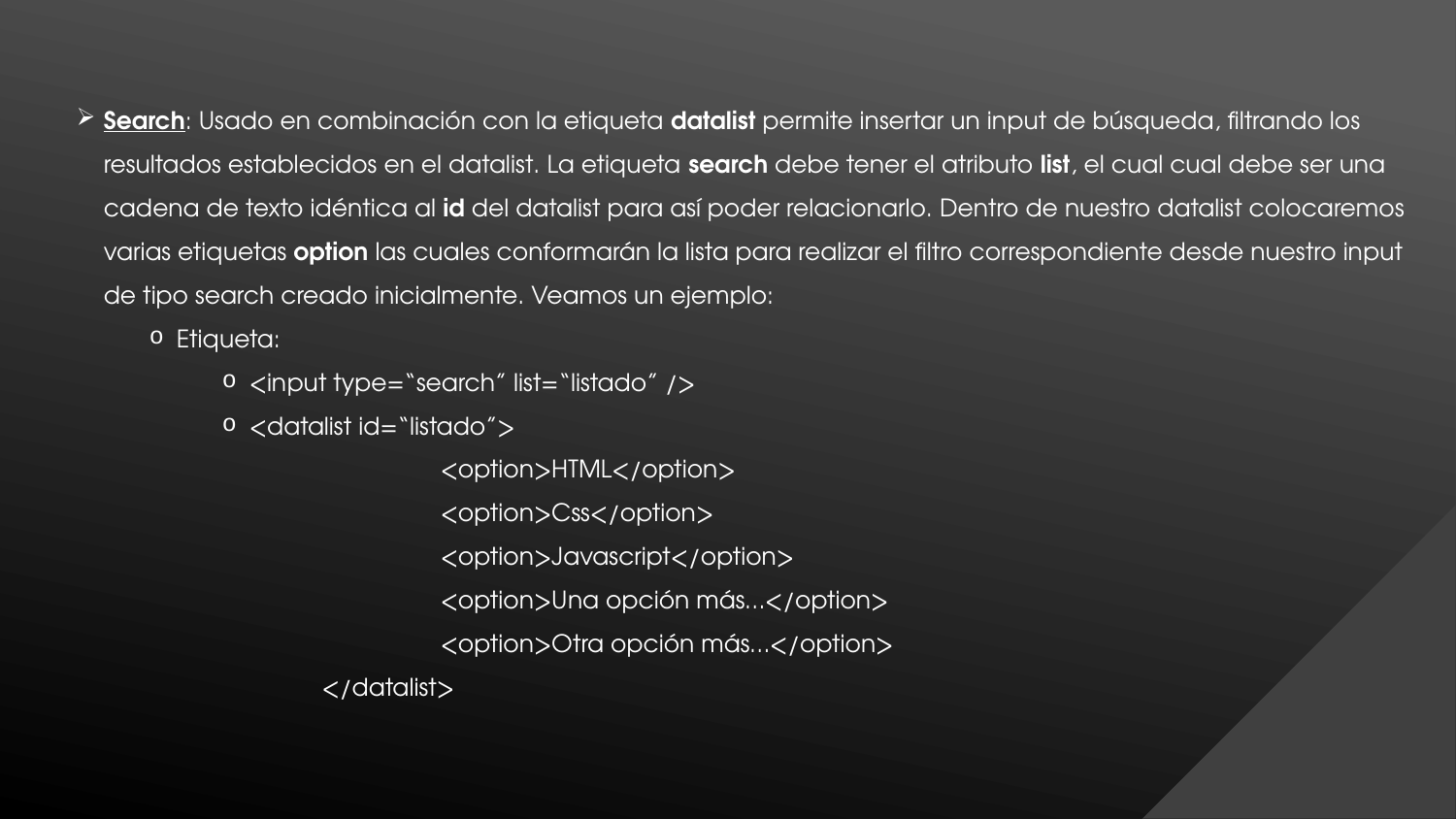

Search: Usado en combinación con la etiqueta datalist permite insertar un input de búsqueda, filtrando los resultados establecidos en el datalist. La etiqueta search debe tener el atributo list, el cual cual debe ser una cadena de texto idéntica al id del datalist para así poder relacionarlo. Dentro de nuestro datalist colocaremos varias etiquetas option las cuales conformarán la lista para realizar el filtro correspondiente desde nuestro input de tipo search creado inicialmente. Veamos un ejemplo:
Etiqueta:
<input type=“search” list=“listado” />
<datalist id=“listado”>
		<option>HTML</option>
 		<option>Css</option>
 		<option>Javascript</option>
 		<option>Una opción más…</option>
 		<option>Otra opción más…</option>
 	    </datalist>